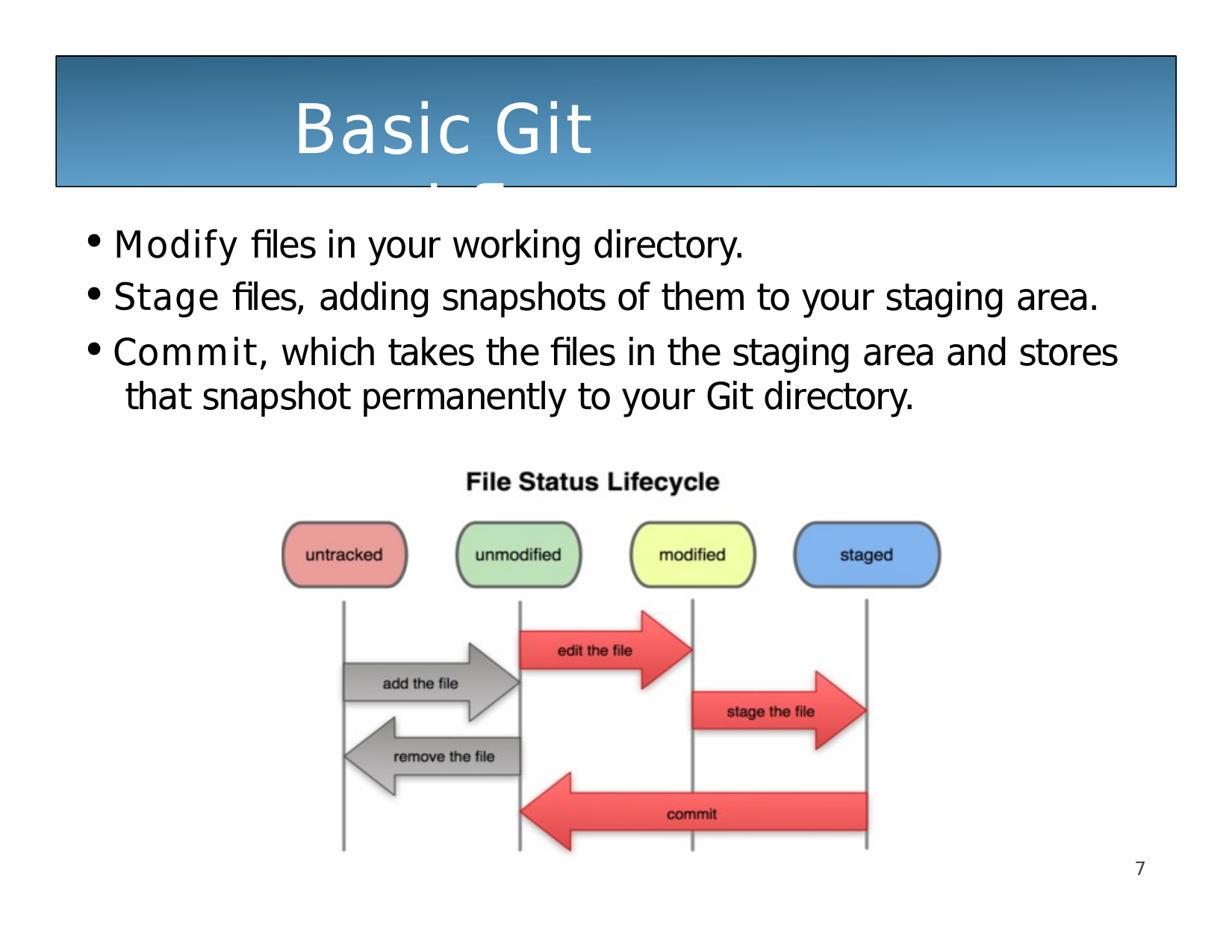

# Basic	Git	workflow
Modify files in your working directory.
Stage files, adding snapshots of them to your staging area.
Commit, which takes the files in the staging area and stores  that snapshot permanently to your Git directory.

7